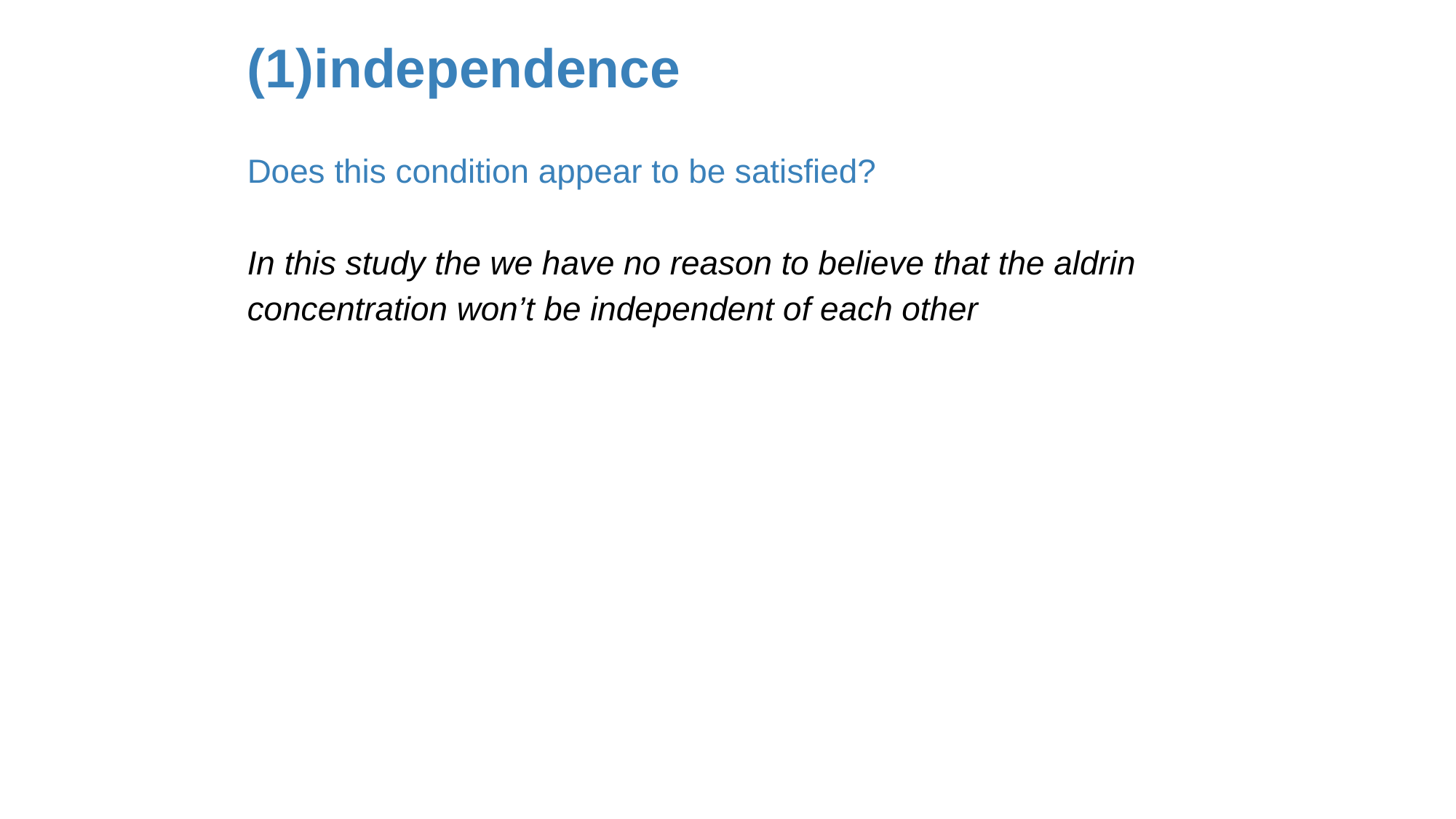

independence
Does this condition appear to be satisfied?

In this study the we have no reason to believe that the aldrin concentration won’t be independent of each other